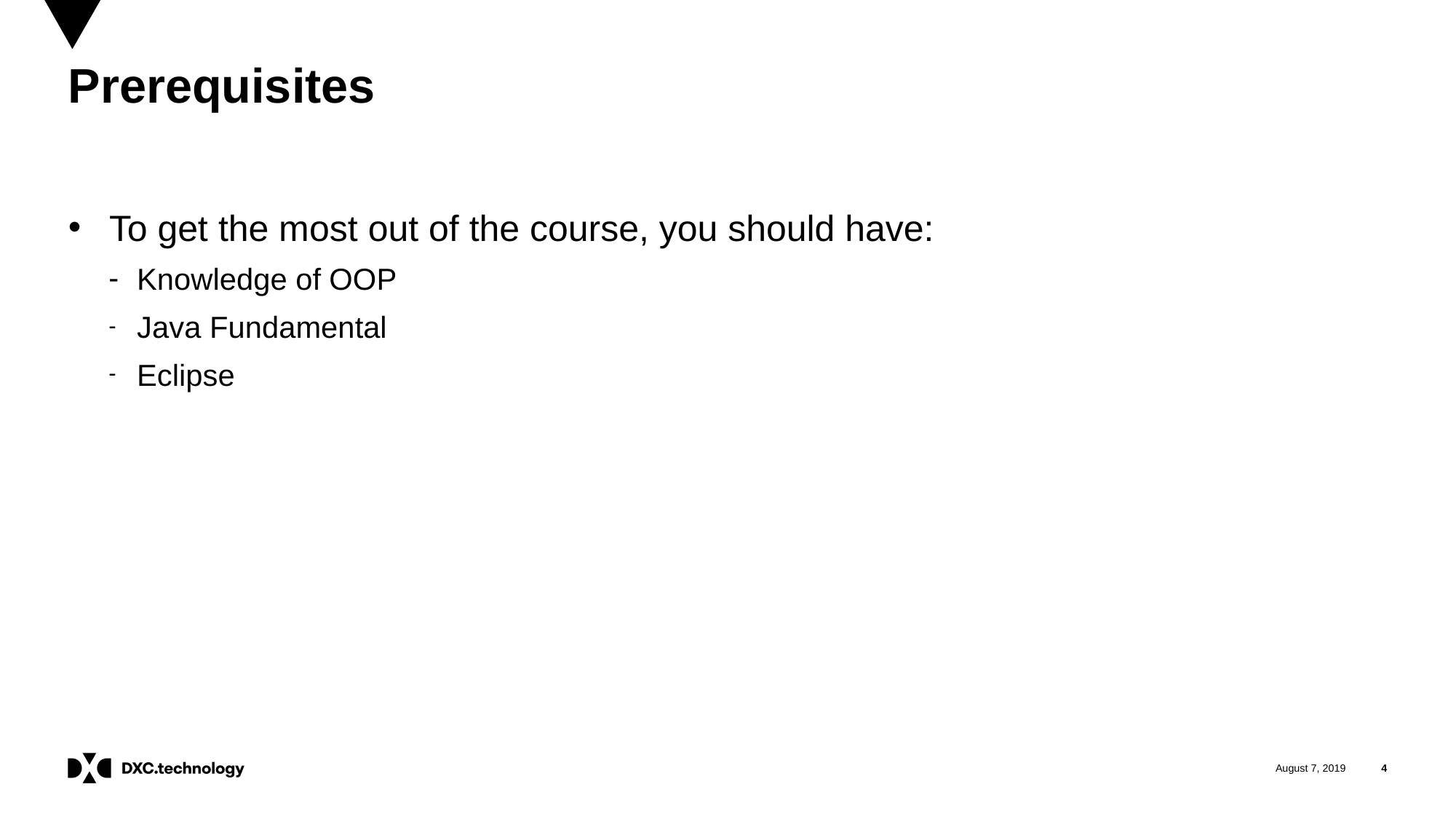

# Prerequisites
To get the most out of the course, you should have:
Knowledge of OOP
Java Fundamental
Eclipse